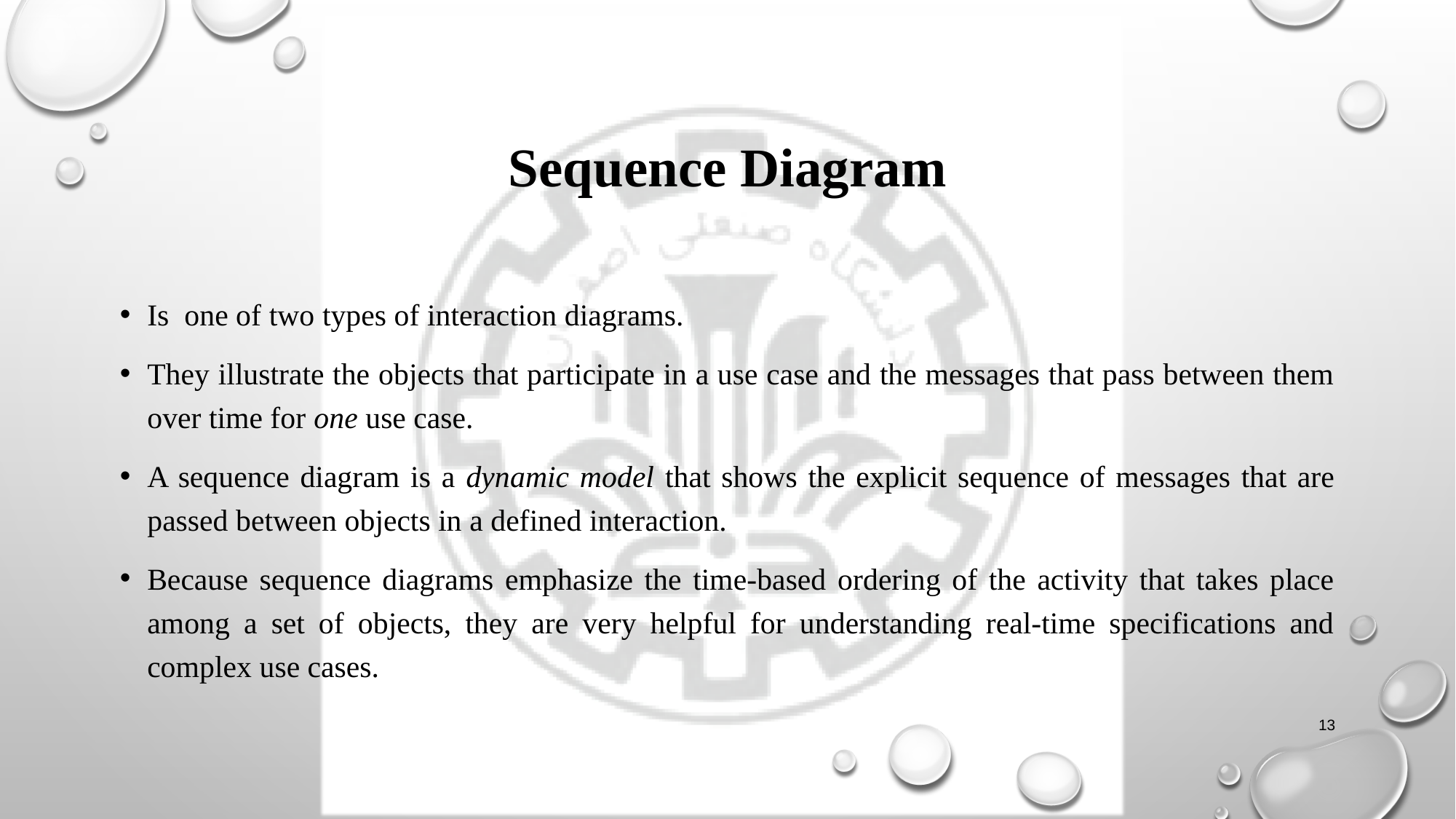

# Sequence Diagram
Is  one of two types of interaction diagrams.
They illustrate the objects that participate in a use case and the messages that pass between them over time for one use case.
A sequence diagram is a dynamic model that shows the explicit sequence of messages that are passed between objects in a defined interaction.
Because sequence diagrams emphasize the time-based ordering of the activity that takes place among a set of objects, they are very helpful for understanding real-time specifications and complex use cases.
13